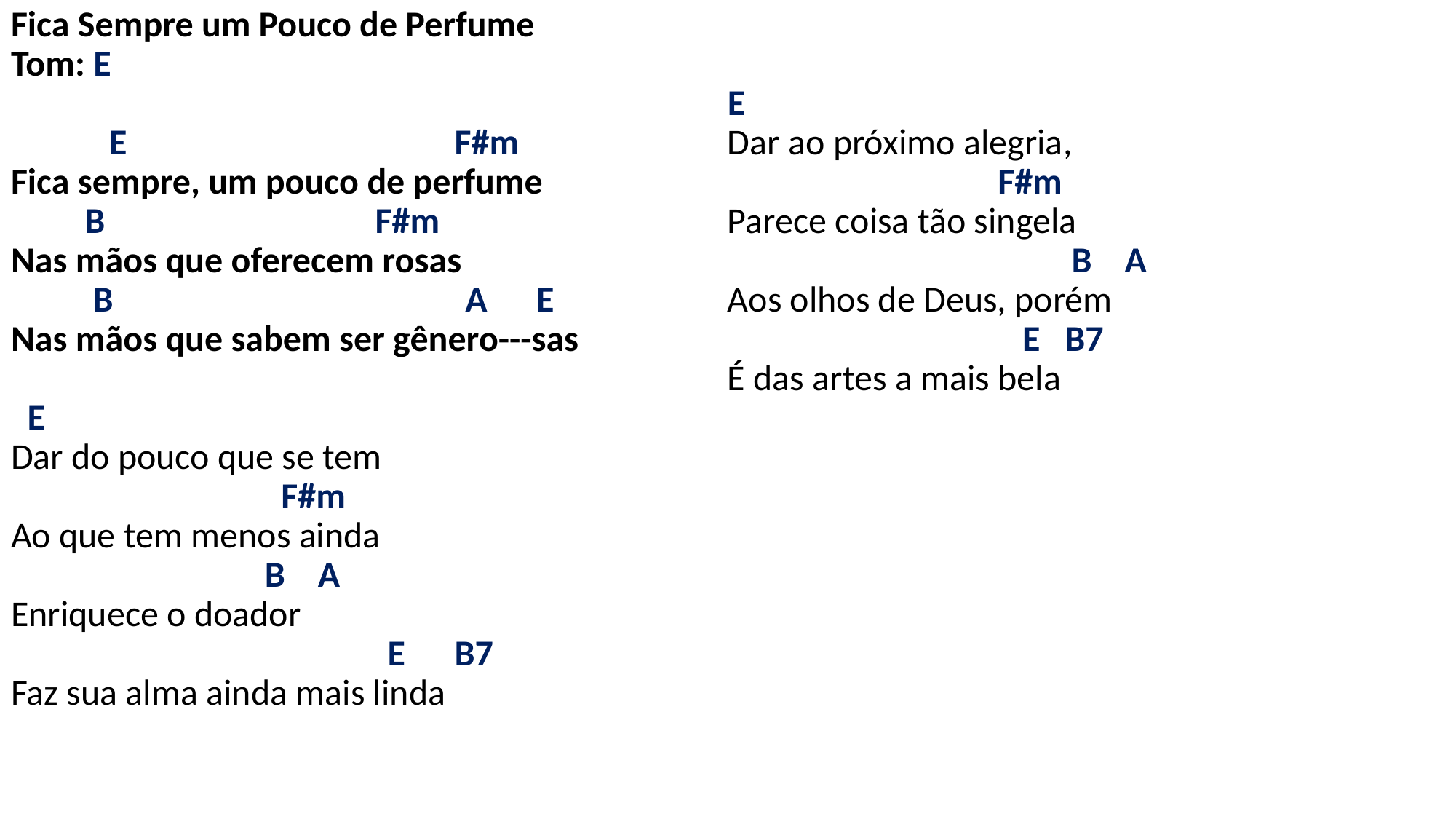

# Fica Sempre um Pouco de Perfume Tom: E   E                                        F#m Fica sempre, um pouco de perfume B                                 F#m Nas mãos que oferecem rosas B                                           A      E Nas mãos que sabem ser gênero---sas   E Dar do pouco que se tem F#m Ao que tem menos ainda B    A Enriquece o doador E      B7 Faz sua alma ainda mais linda   E Dar ao próximo alegria, F#m Parece coisa tão singela B    A Aos olhos de Deus, porém E   B7 É das artes a mais bela